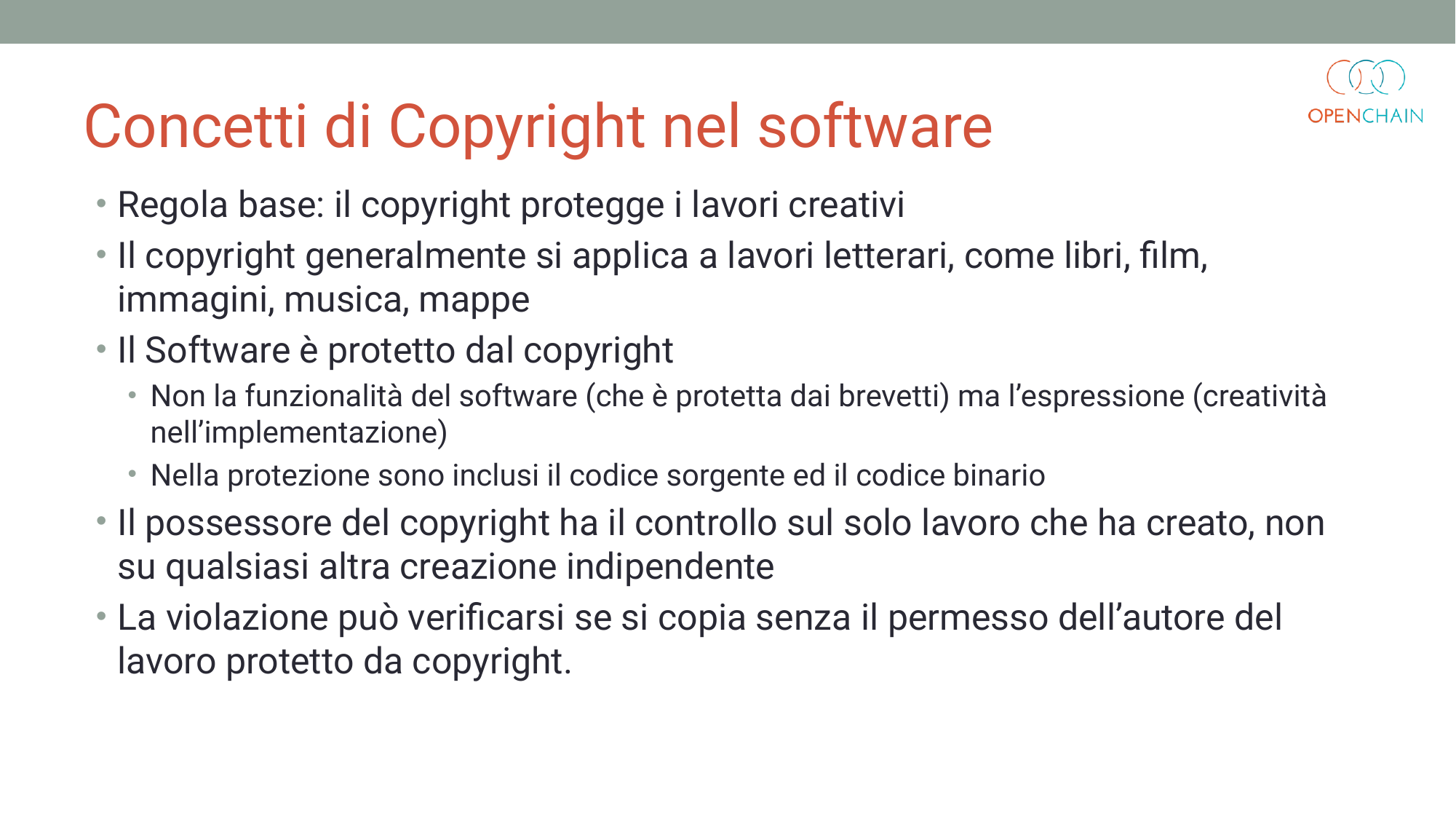

Concetti di Copyright nel software
Regola base: il copyright protegge i lavori creativi
Il copyright generalmente si applica a lavori letterari, come libri, film, immagini, musica, mappe
Il Software è protetto dal copyright
Non la funzionalità del software (che è protetta dai brevetti) ma l’espressione (creatività nell’implementazione)
Nella protezione sono inclusi il codice sorgente ed il codice binario
Il possessore del copyright ha il controllo sul solo lavoro che ha creato, non su qualsiasi altra creazione indipendente
La violazione può verificarsi se si copia senza il permesso dell’autore del lavoro protetto da copyright.